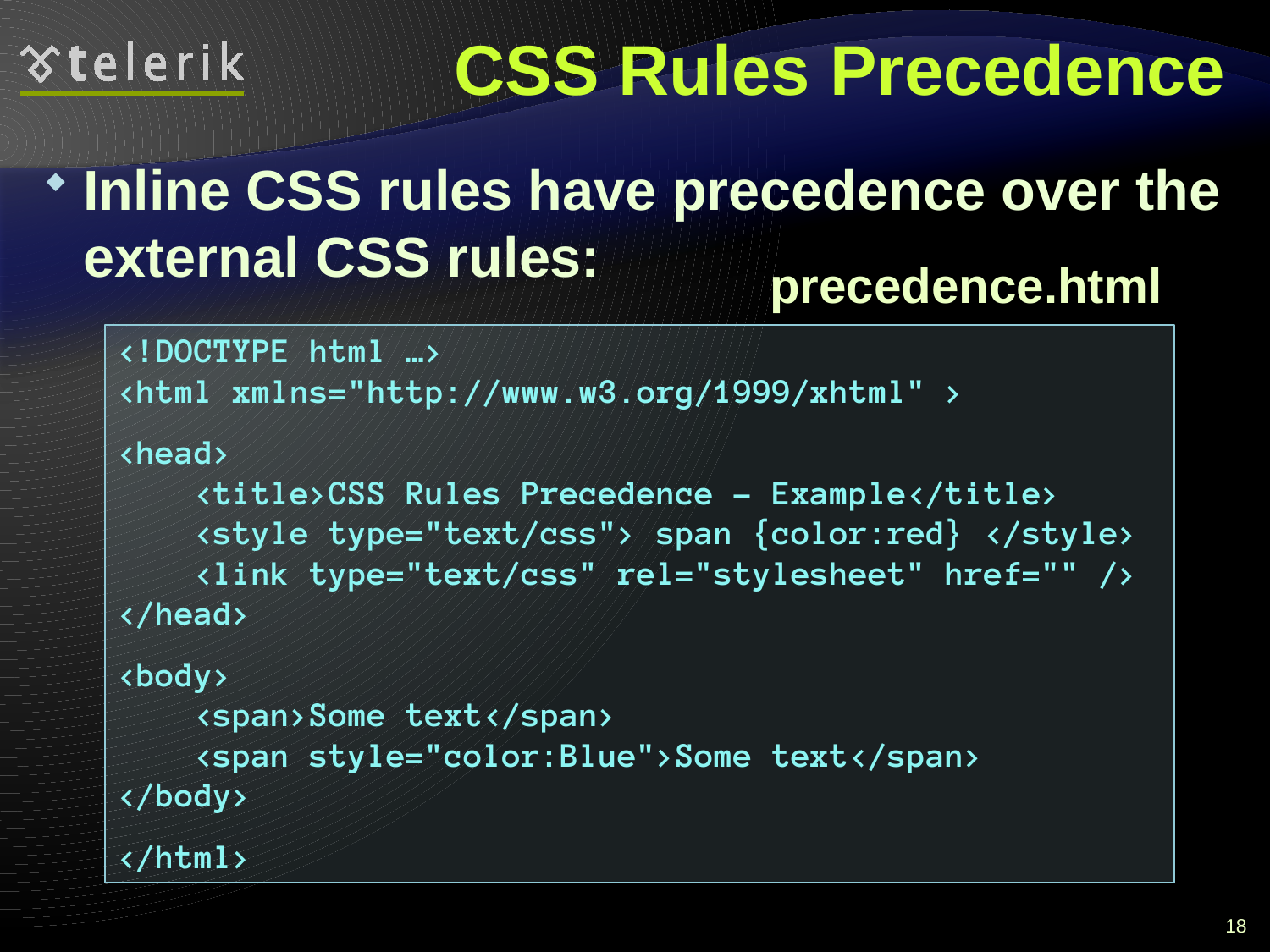

# CSS Rules Precedence
Inline CSS rules have precedence over the external CSS rules:
precedence.html
<!DOCTYPE html …>
<html xmlns="http://www.w3.org/1999/xhtml" >
<head>
    <title>CSS Rules Precedence - Example</title>
    <style type="text/css"> span {color:red} </style>
    <link type="text/css" rel="stylesheet" href="" />
</head>
<body>
    <span>Some text</span>
    <span style="color:Blue">Some text</span>
</body>
</html>
18